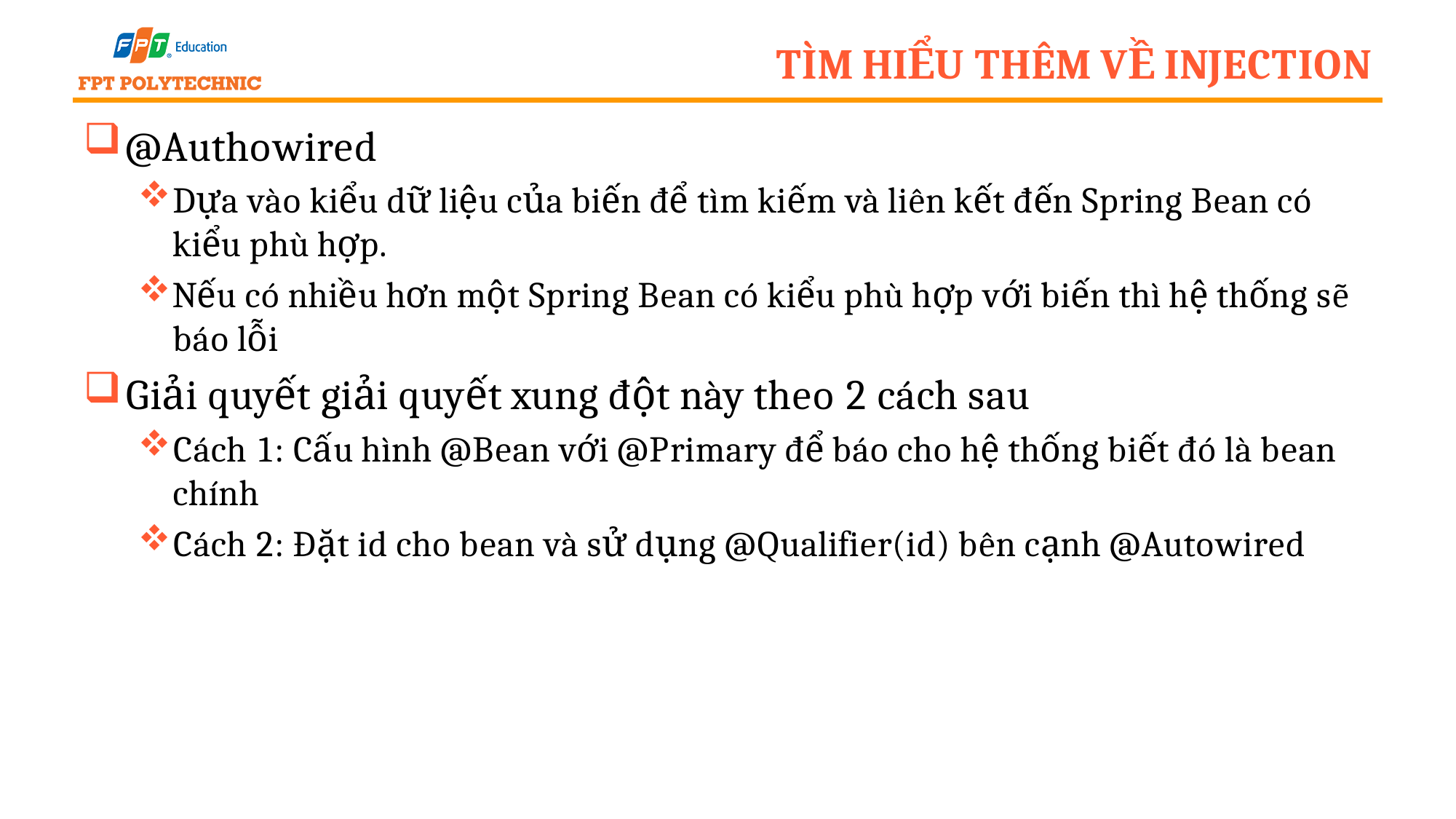

# Tìm hiểu thêm về Injection
@Authowired
Dựa vào kiểu dữ liệu của biến để tìm kiếm và liên kết đến Spring Bean có kiểu phù hợp.
Nếu có nhiều hơn một Spring Bean có kiểu phù hợp với biến thì hệ thống sẽ báo lỗi
Giải quyết giải quyết xung đột này theo 2 cách sau
Cách 1: Cấu hình @Bean với @Primary để báo cho hệ thống biết đó là bean chính
Cách 2: Đặt id cho bean và sử dụng @Qualifier(id) bên cạnh @Autowired